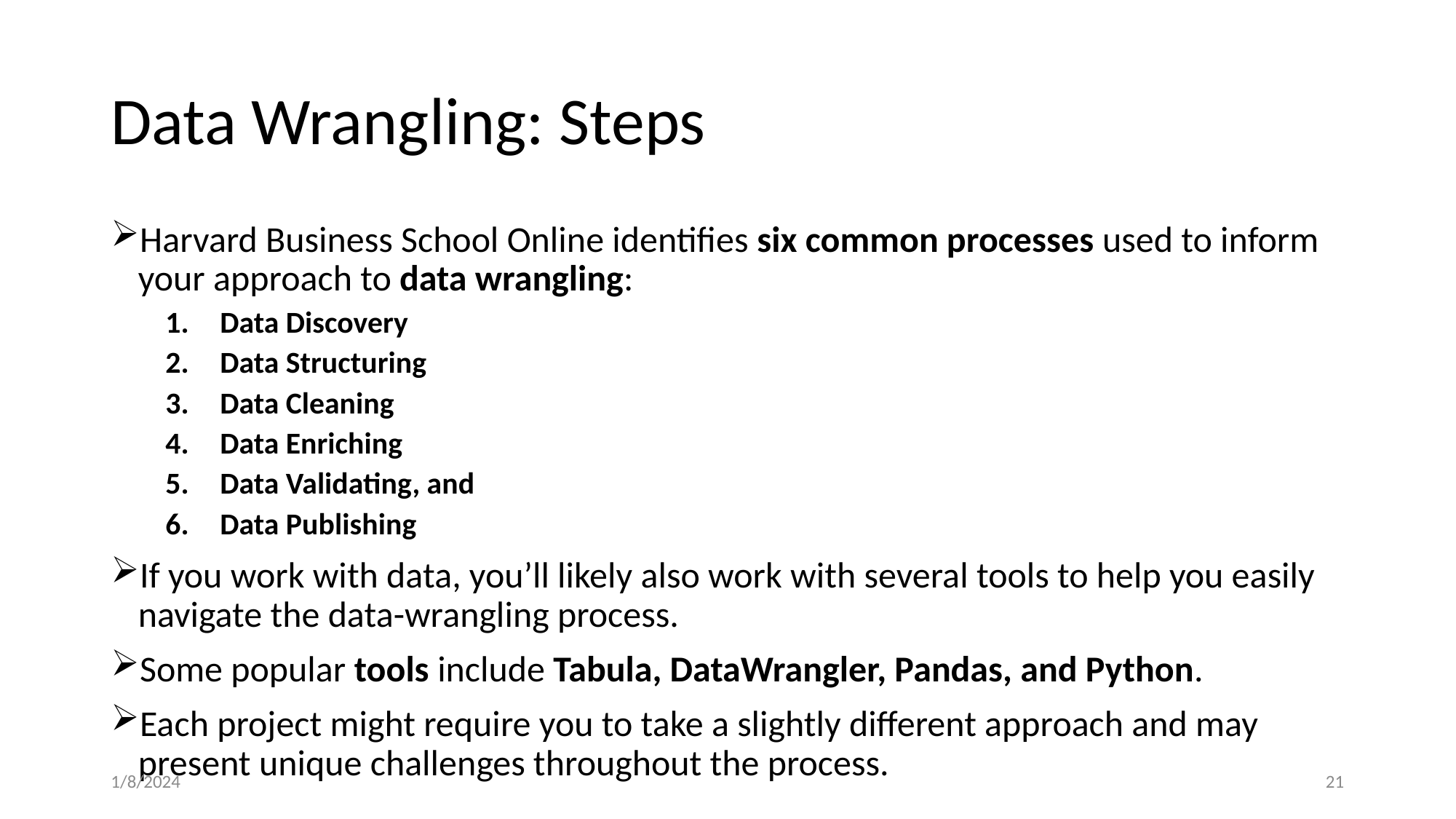

# Data Wrangling: Steps
Harvard Business School Online identifies six common processes used to inform your approach to data wrangling:
Data Discovery
Data Structuring
Data Cleaning
Data Enriching
Data Validating, and
Data Publishing
If you work with data, you’ll likely also work with several tools to help you easily navigate the data-wrangling process.
Some popular tools include Tabula, DataWrangler, Pandas, and Python.
Each project might require you to take a slightly different approach and may present unique challenges throughout the process.

1/8/2024
21